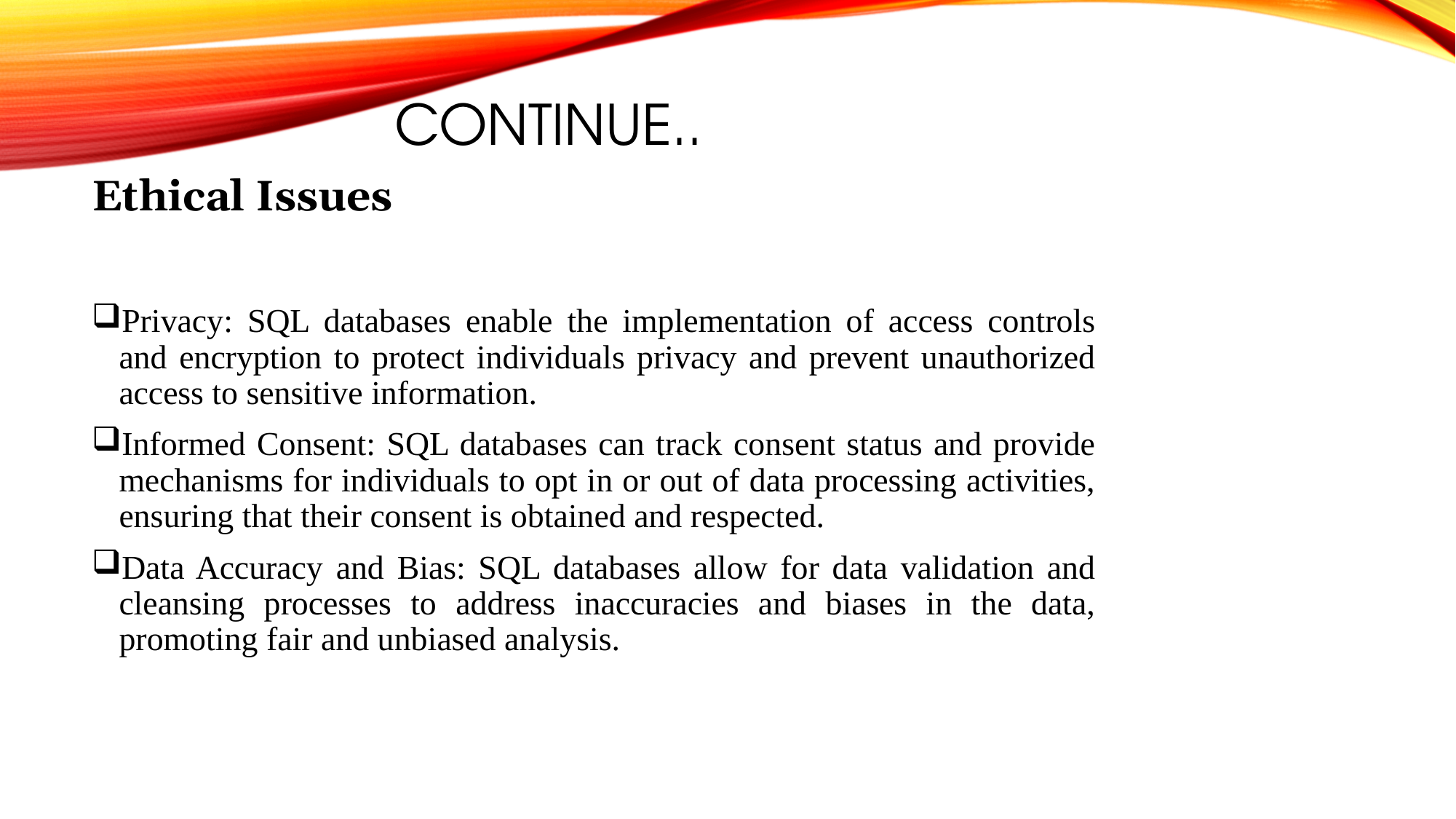

# Continue..
Ethical Issues
Privacy: SQL databases enable the implementation of access controls and encryption to protect individuals privacy and prevent unauthorized access to sensitive information.
Informed Consent: SQL databases can track consent status and provide mechanisms for individuals to opt in or out of data processing activities, ensuring that their consent is obtained and respected.
Data Accuracy and Bias: SQL databases allow for data validation and cleansing processes to address inaccuracies and biases in the data, promoting fair and unbiased analysis.